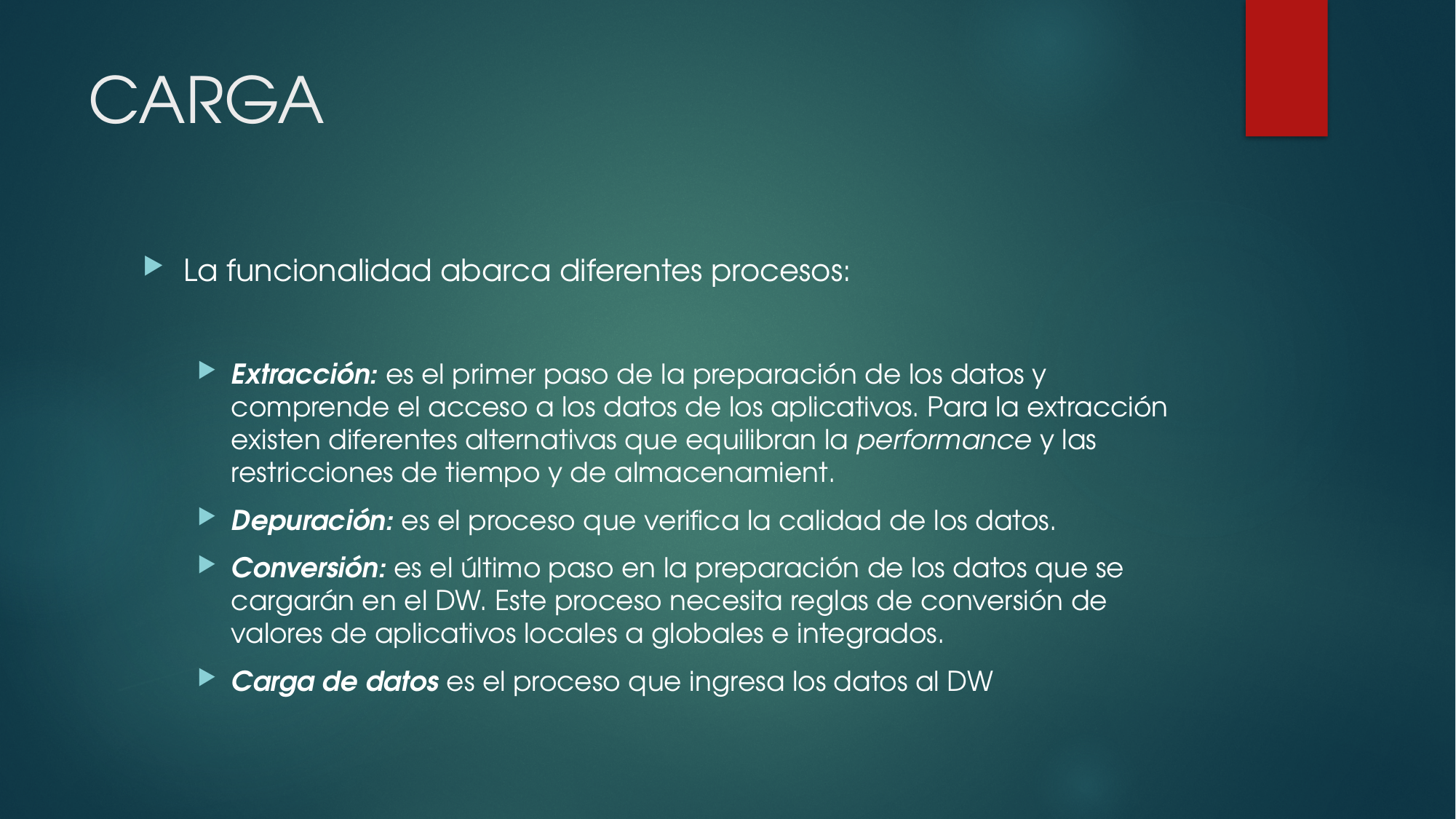

# CARGA
La funcionalidad abarca diferentes procesos:

Extracción: es el primer paso de la preparación de los datos y comprende el acceso a los datos de los aplicativos. Para la extracción existen diferentes alternativas que equilibran la performance y las restricciones de tiempo y de almacenamient.
Depuración: es el proceso que verifica la calidad de los datos.
Conversión: es el último paso en la preparación de los datos que se cargarán en el DW. Este proceso necesita reglas de conversión de valores de aplicativos locales a globales e integrados.
Carga de datos es el proceso que ingresa los datos al DW